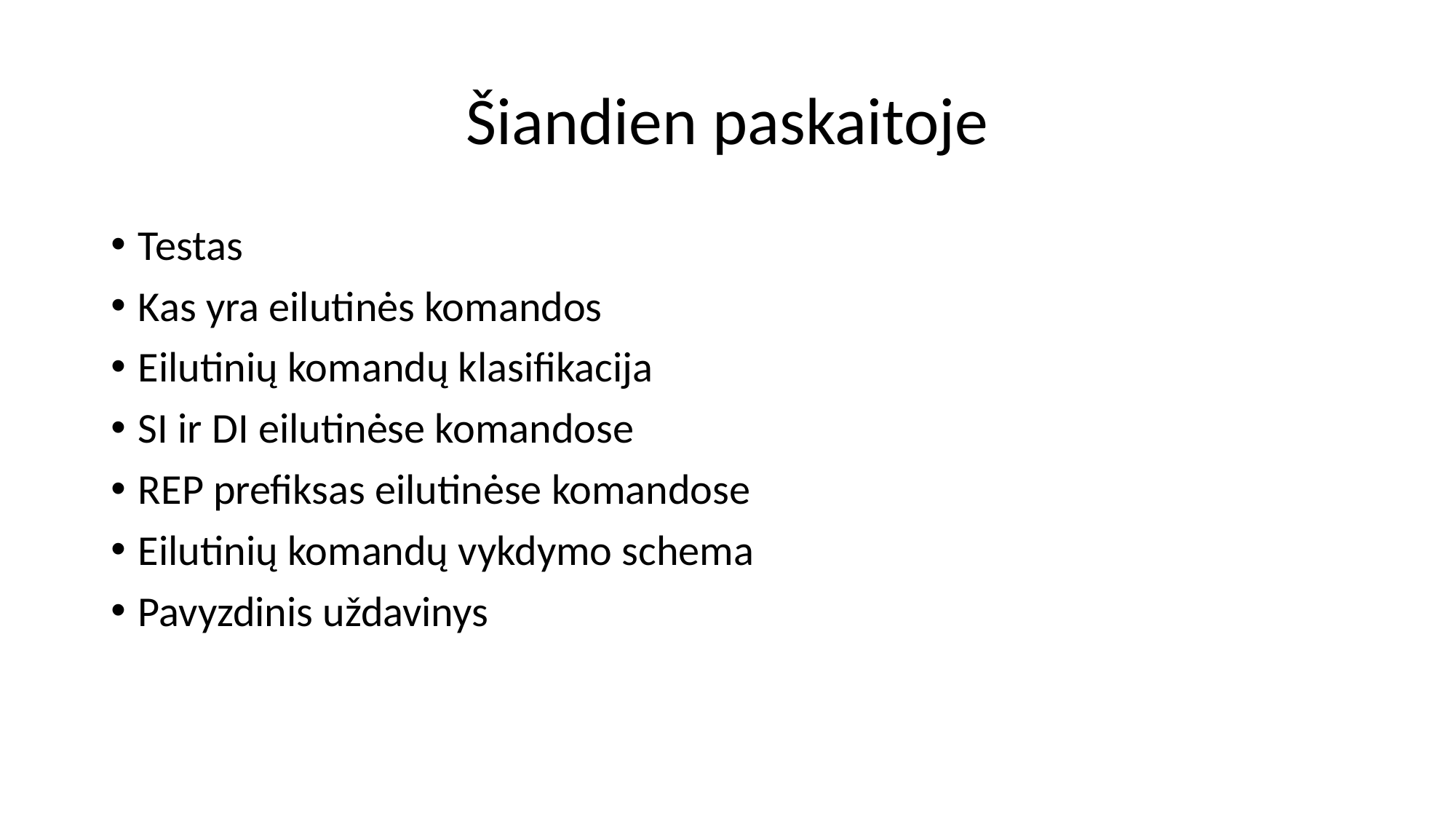

# Šiandien paskaitoje
Testas
Kas yra eilutinės komandos
Eilutinių komandų klasifikacija
SI ir DI eilutinėse komandose
REP prefiksas eilutinėse komandose
Eilutinių komandų vykdymo schema
Pavyzdinis uždavinys